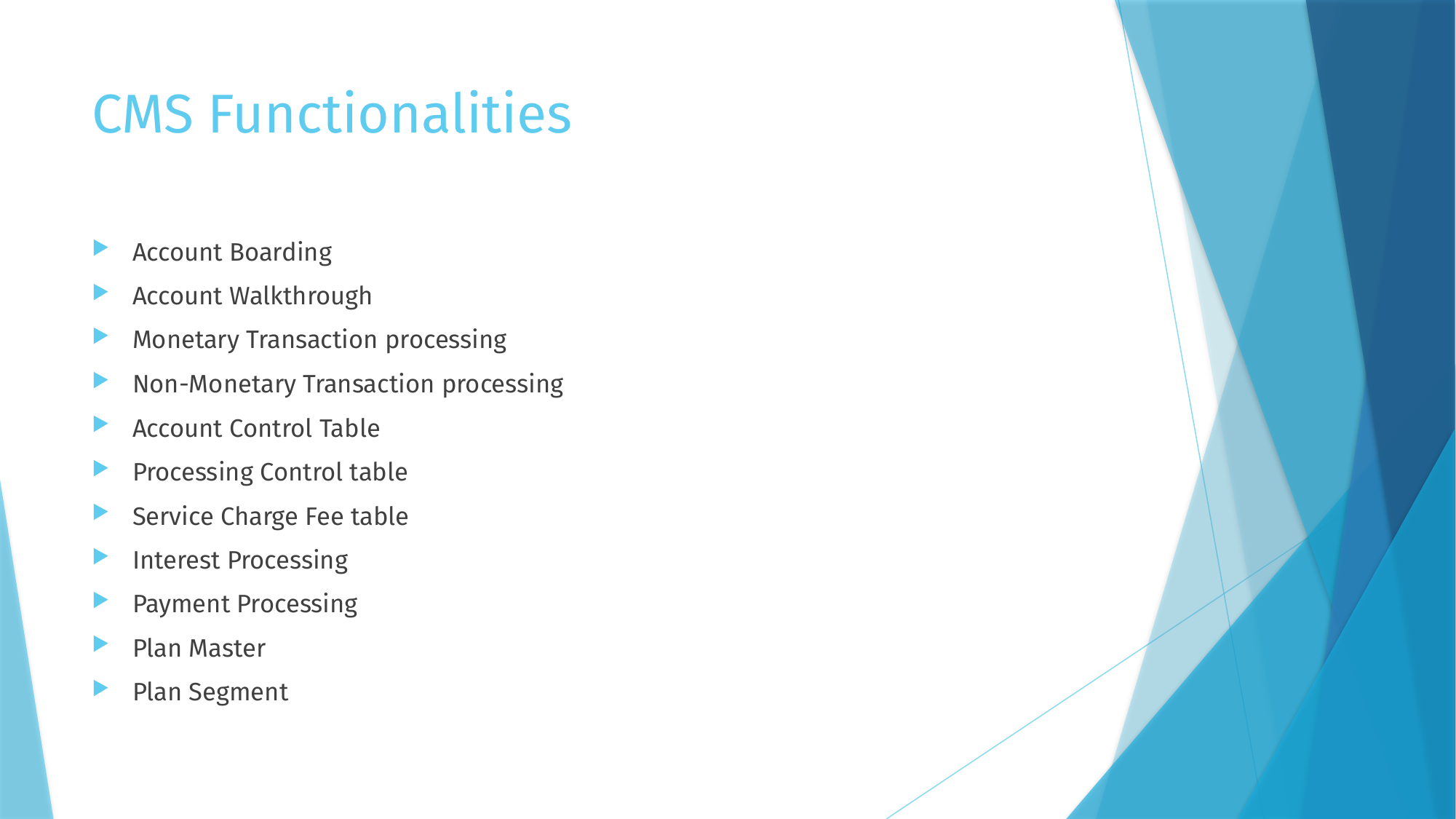

# CMS Functionalities
Account Boarding
Account Walkthrough
Monetary Transaction processing
Non-Monetary Transaction processing
Account Control Table
Processing Control table
Service Charge Fee table
Interest Processing
Payment Processing
Plan Master
Plan Segment